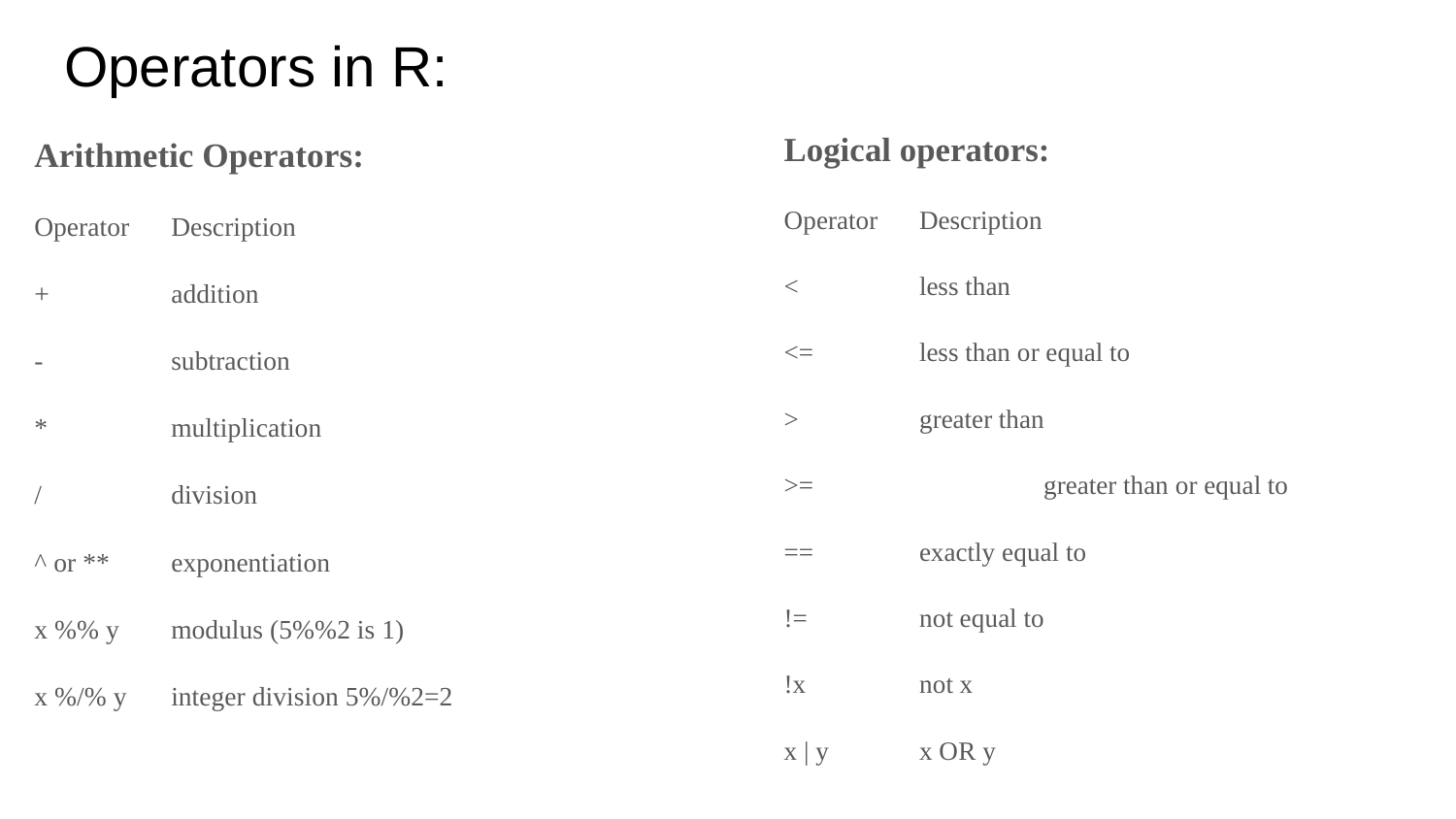

# Operators in R:
Logical operators:
Operator 			Description
< 			less than
<= 			less than or equal to
> 			greater than
>= 		                   greater than or equal to
== 			exactly equal to
!= 			not equal to
!x 			not x
x | y 			x OR y

Arithmetic Operators:
Operator 			Description
+ 				addition
- 				subtraction
* 				multiplication
/ 				division
^ or ** 			exponentiation
x %% y 			modulus (5%%2 is 1)
x %/% y 			integer division 5%/%2=2